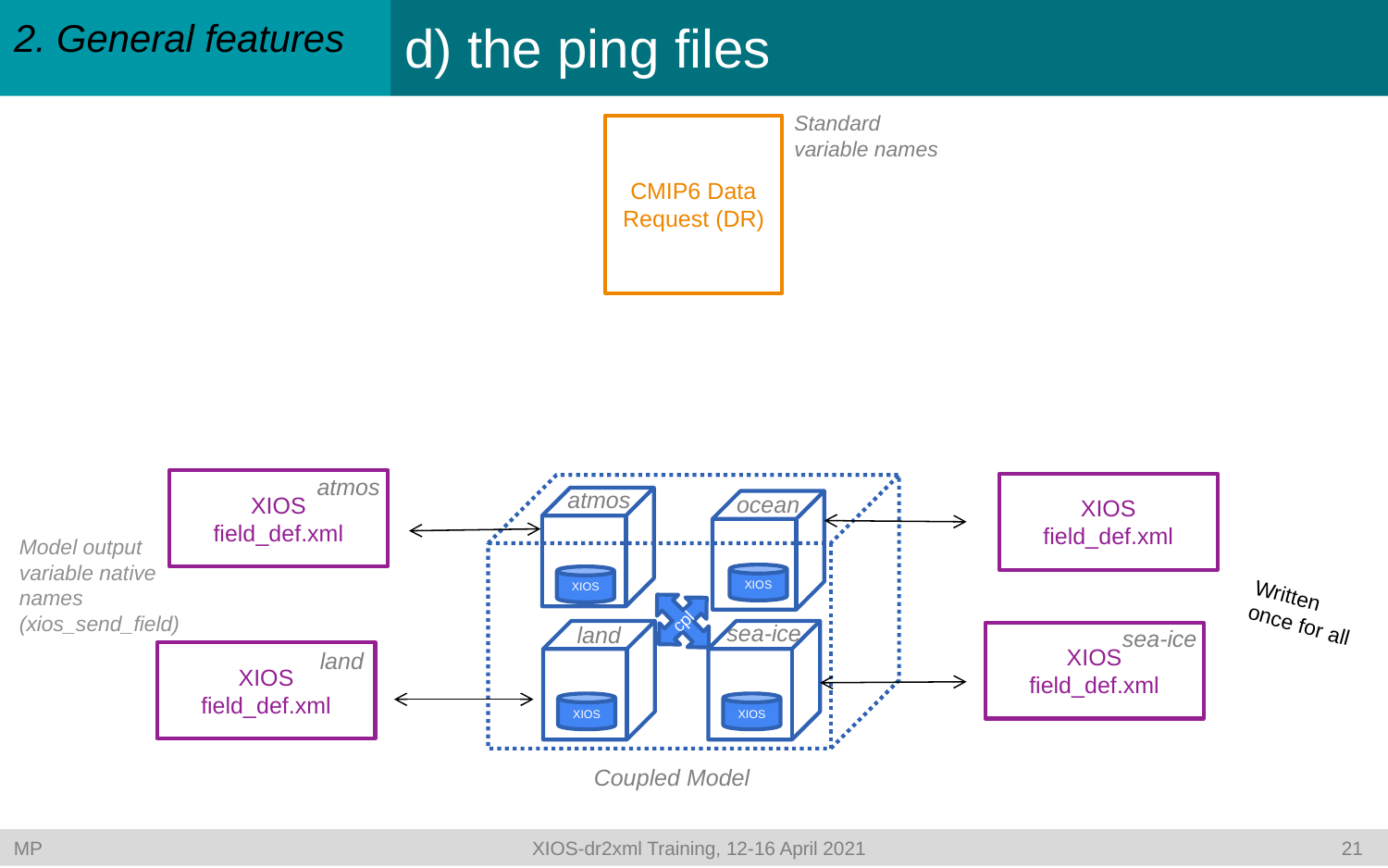

# d) the ping files
2. General features
Standard variable names
CMIP6 Data Request (DR)
atmos
XIOS field_def.xml
XIOS field_def.xml

atmos
ocean

Model output variable native names
(xios_send_field)
XIOS
XIOS
Written once for all
cpl
sea-ice
land
sea-ice

XIOS field_def.xml
land
XIOS field_def.xml
XIOS
XIOS
Coupled Model
MP	XIOS-dr2xml Training, 12-16 April 2021 	21